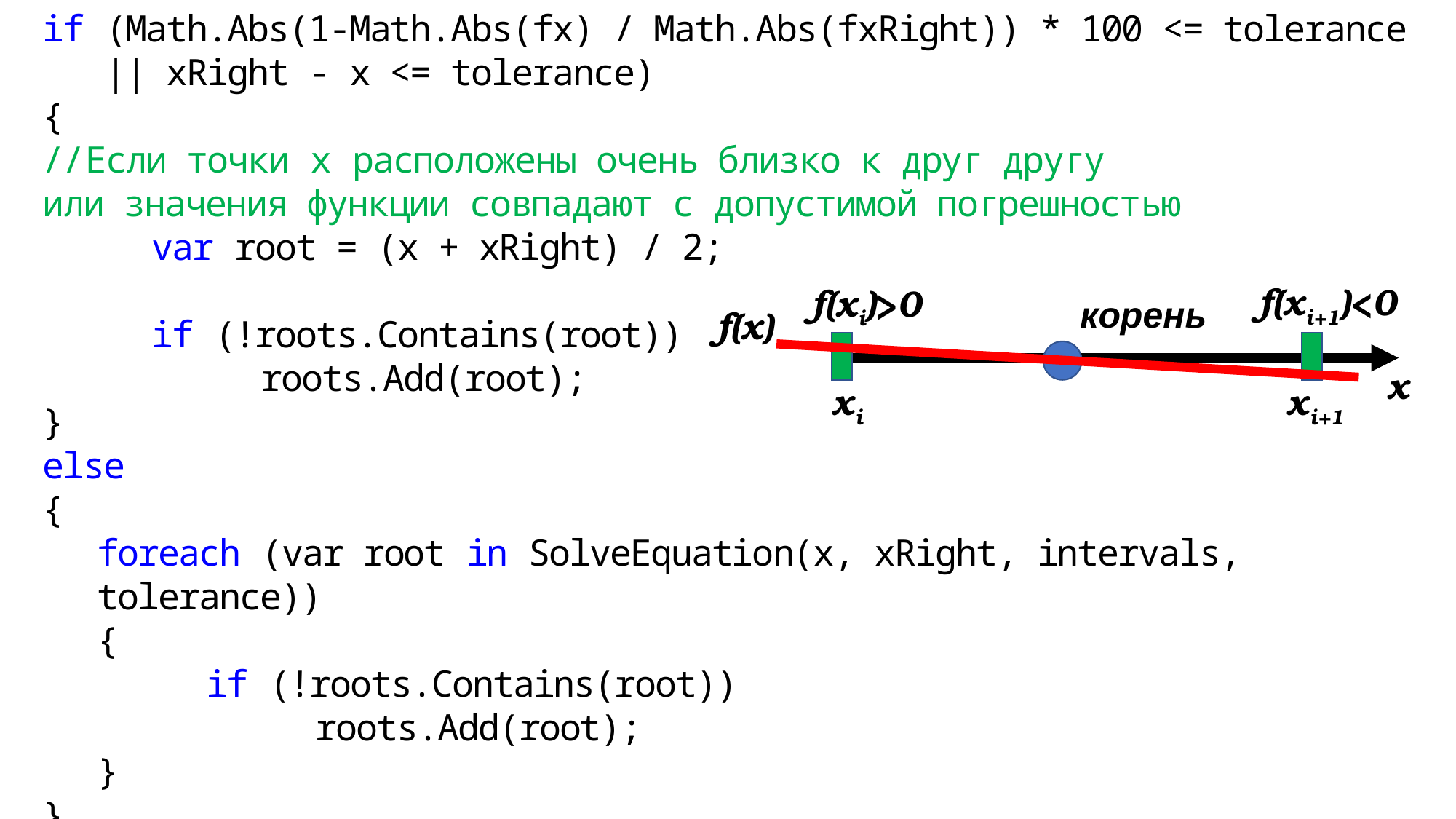

if (Math.Abs(1-Math.Abs(fx) / Math.Abs(fxRight)) * 100 <= tolerance
   || xRight - x <= tolerance)
{
//Если точки x расположены очень близко к друг другу
или значения функции совпадают с допустимой погрешностью
	var root = (x + xRight) / 2;

	if (!roots.Contains(root))
		roots.Add(root);
}
else
{
foreach (var root in SolveEquation(x, xRight, intervals, tolerance))
{
	if (!roots.Contains(root))
		roots.Add(root);
}
}
f(xi+1)<0
f(xi)>0
корень
f(x)

x
xi
xi+1